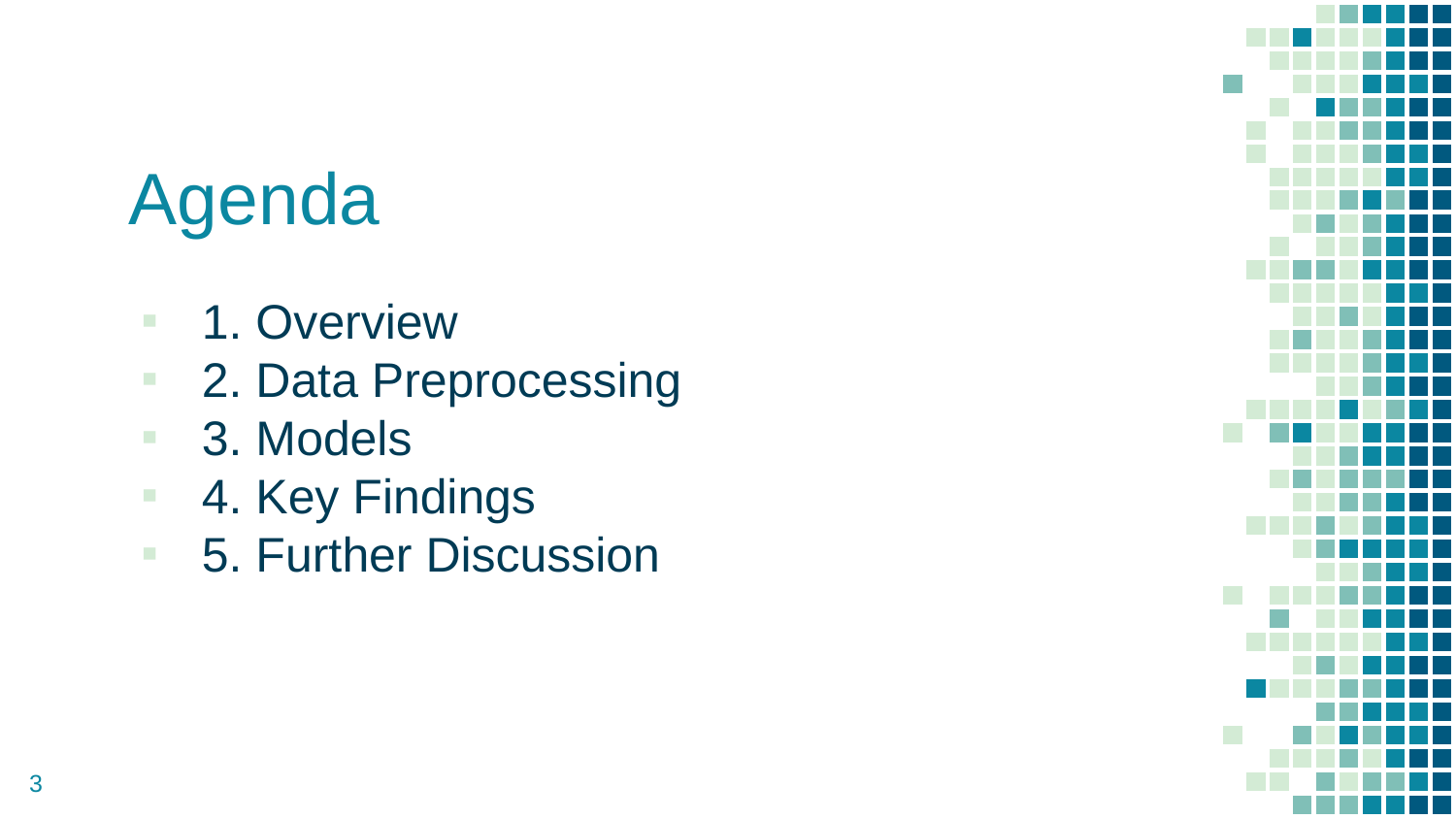

# Agenda
1. Overview
2. Data Preprocessing
3. Models
4. Key Findings
5. Further Discussion
3